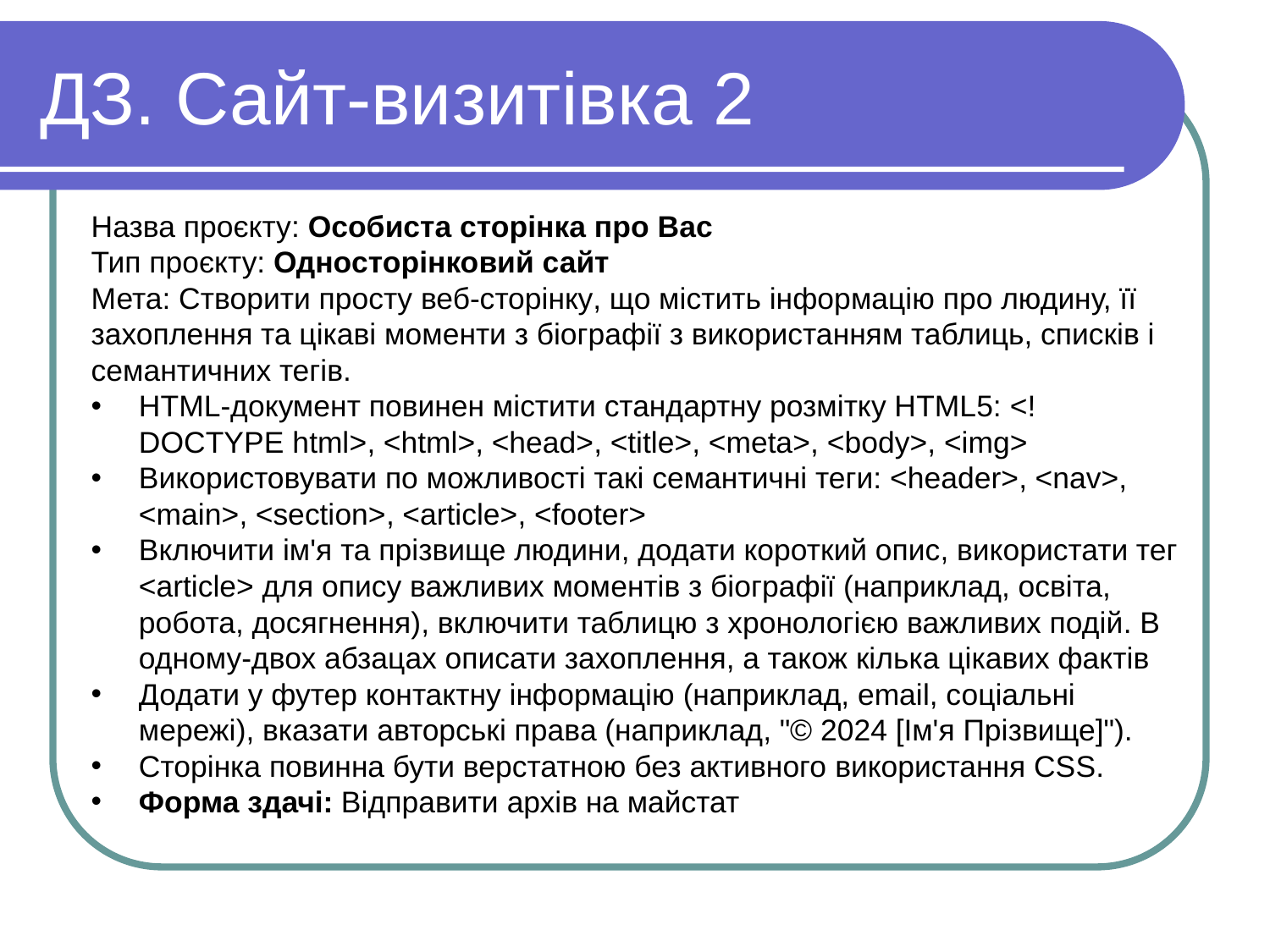

ДЗ. Сайт-визитiвка 2
Назва проєкту: Особиста сторінка про Вас
Тип проєкту: Односторінковий сайт
Мета: Створити просту веб-сторінку, що містить інформацію про людину, її захоплення та цікаві моменти з біографії з використанням таблиць, списків і семантичних тегів.
HTML-документ повинен містити стандартну розмітку HTML5: <!DOCTYPE html>, <html>, <head>, <title>, <meta>, <body>, <img>
Використовувати по можливостi такі семантичні теги: <header>, <nav>, <main>, <section>, <article>, <footer>
Включити ім'я та прізвище людини, додати короткий опис, використати тег <article> для опису важливих моментів з біографії (наприклад, освіта, робота, досягнення), включити таблицю з хронологією важливих подій. В одному-двох абзацах описати захоплення, а також кілька цікавих фактів
Додати у футер контактну інформацію (наприклад, email, соціальні мережі), вказати авторські права (наприклад, "© 2024 [Ім'я Прізвище]").
Сторінка повинна бути верстатною без активного використання CSS.
Форма здачі: Відправити архiв на майстат